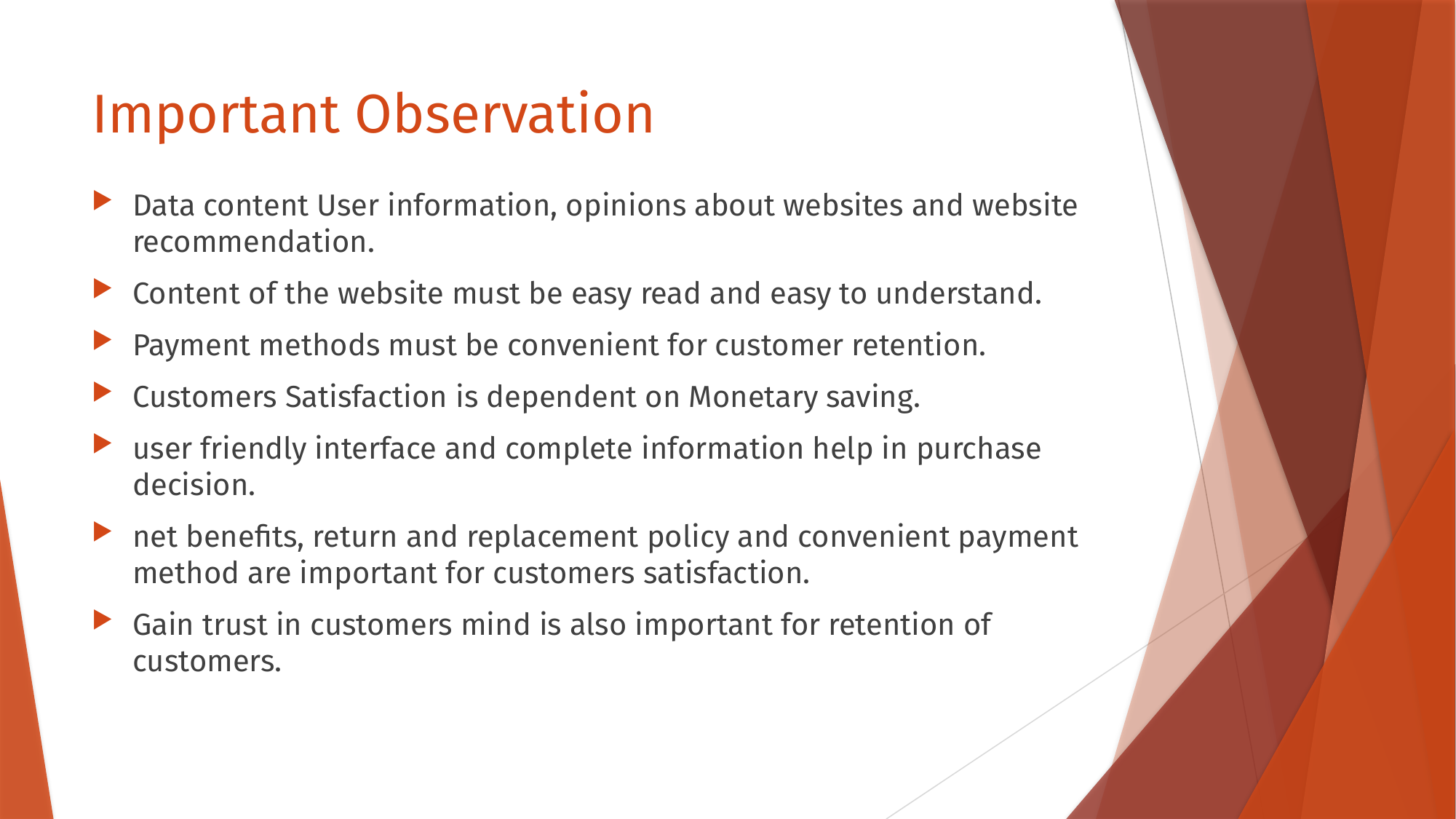

# Important Observation
Data content User information, opinions about websites and website recommendation.
Content of the website must be easy read and easy to understand.
Payment methods must be convenient for customer retention.
Customers Satisfaction is dependent on Monetary saving.
user friendly interface and complete information help in purchase decision.
net benefits, return and replacement policy and convenient payment method are important for customers satisfaction.
Gain trust in customers mind is also important for retention of customers.